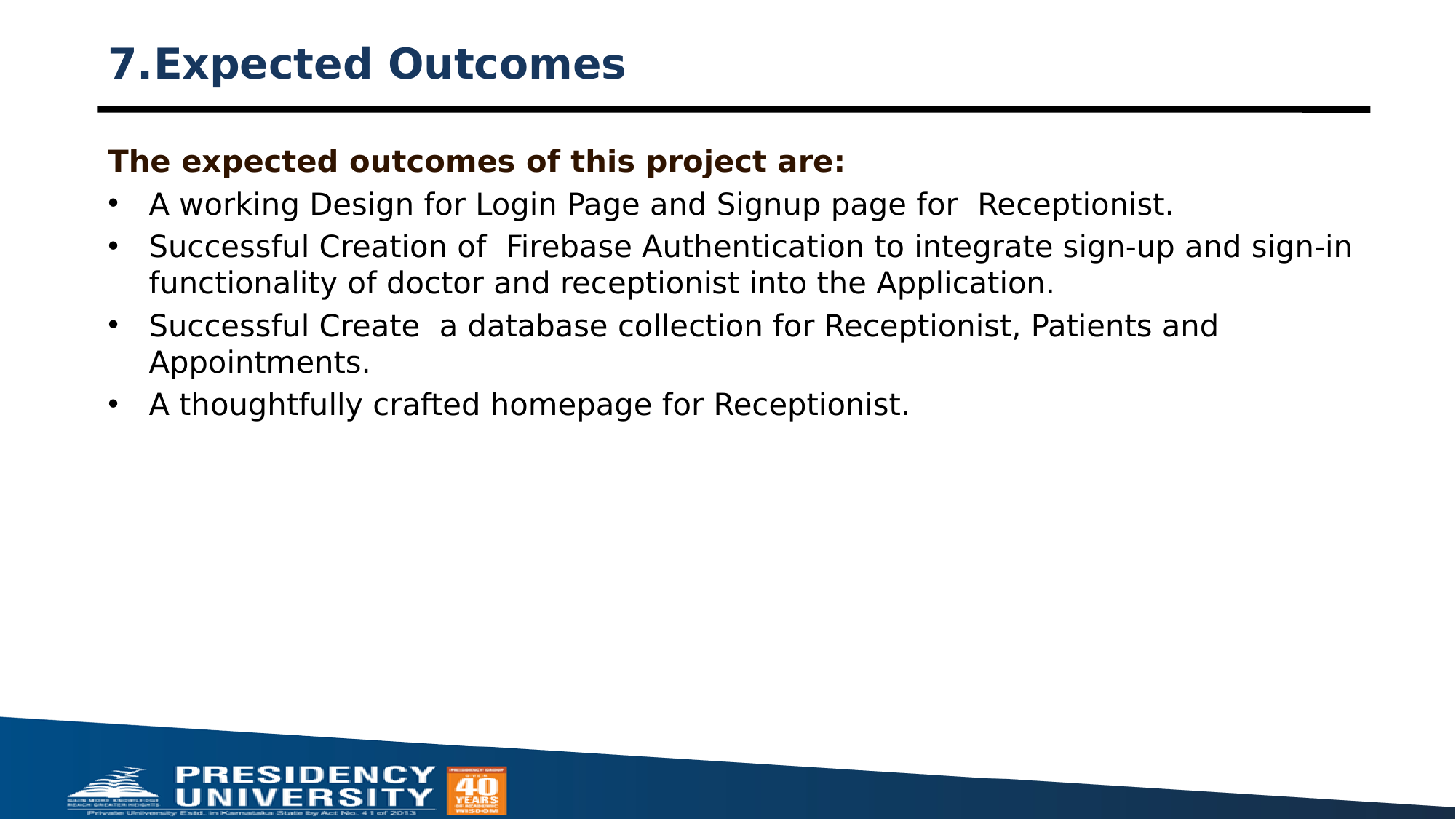

# 7.Expected Outcomes
The expected outcomes of this project are:
A working Design for Login Page and Signup page for  Receptionist.
Successful Creation of  Firebase Authentication to integrate sign-up and sign-in functionality of doctor and receptionist into the Application.
Successful Create  a database collection for Receptionist, Patients and Appointments.
A thoughtfully crafted homepage for Receptionist.